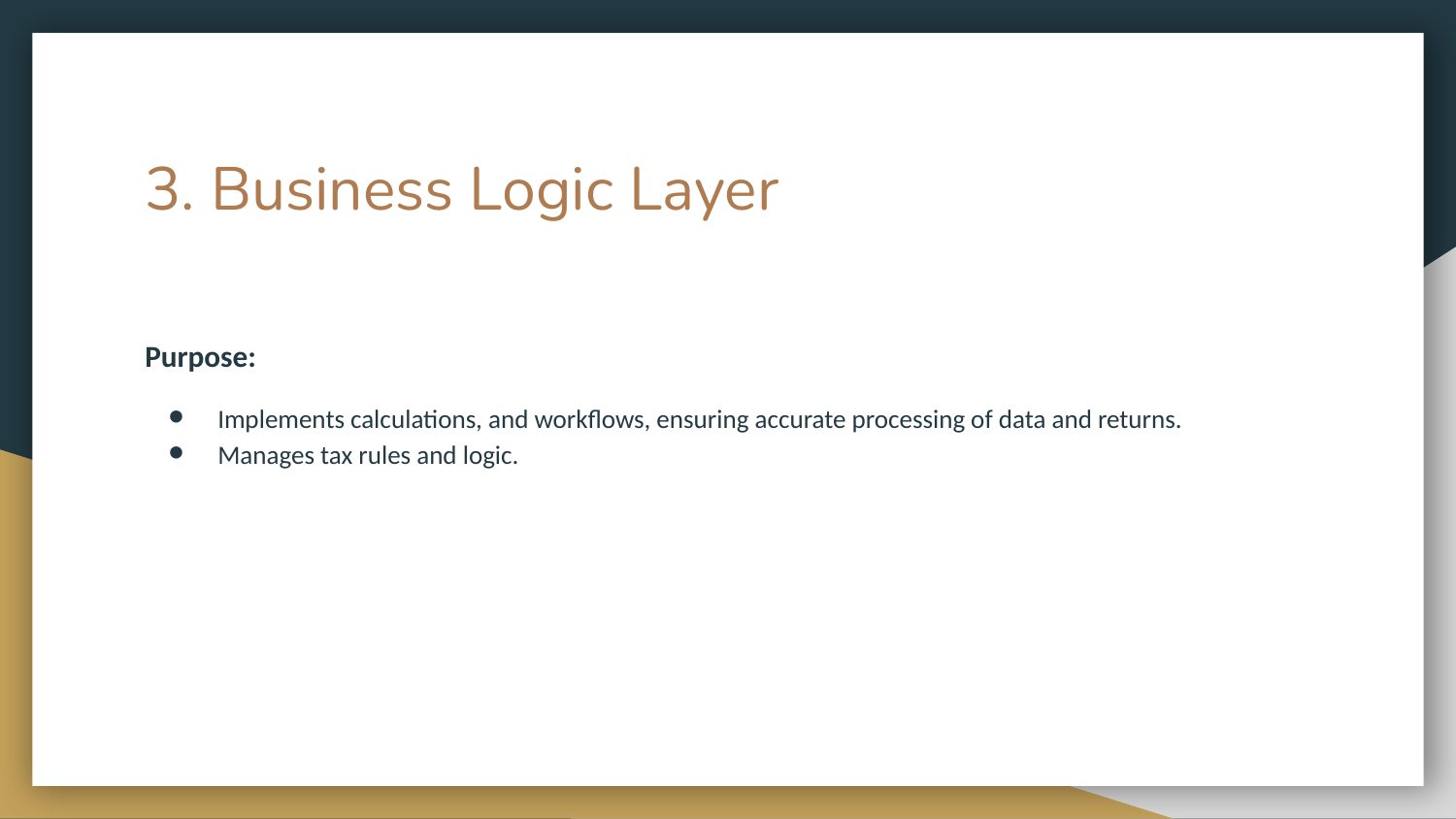

# 3. Business Logic Layer
Purpose:
Implements calculations, and workflows, ensuring accurate processing of data and returns.
Manages tax rules and logic.